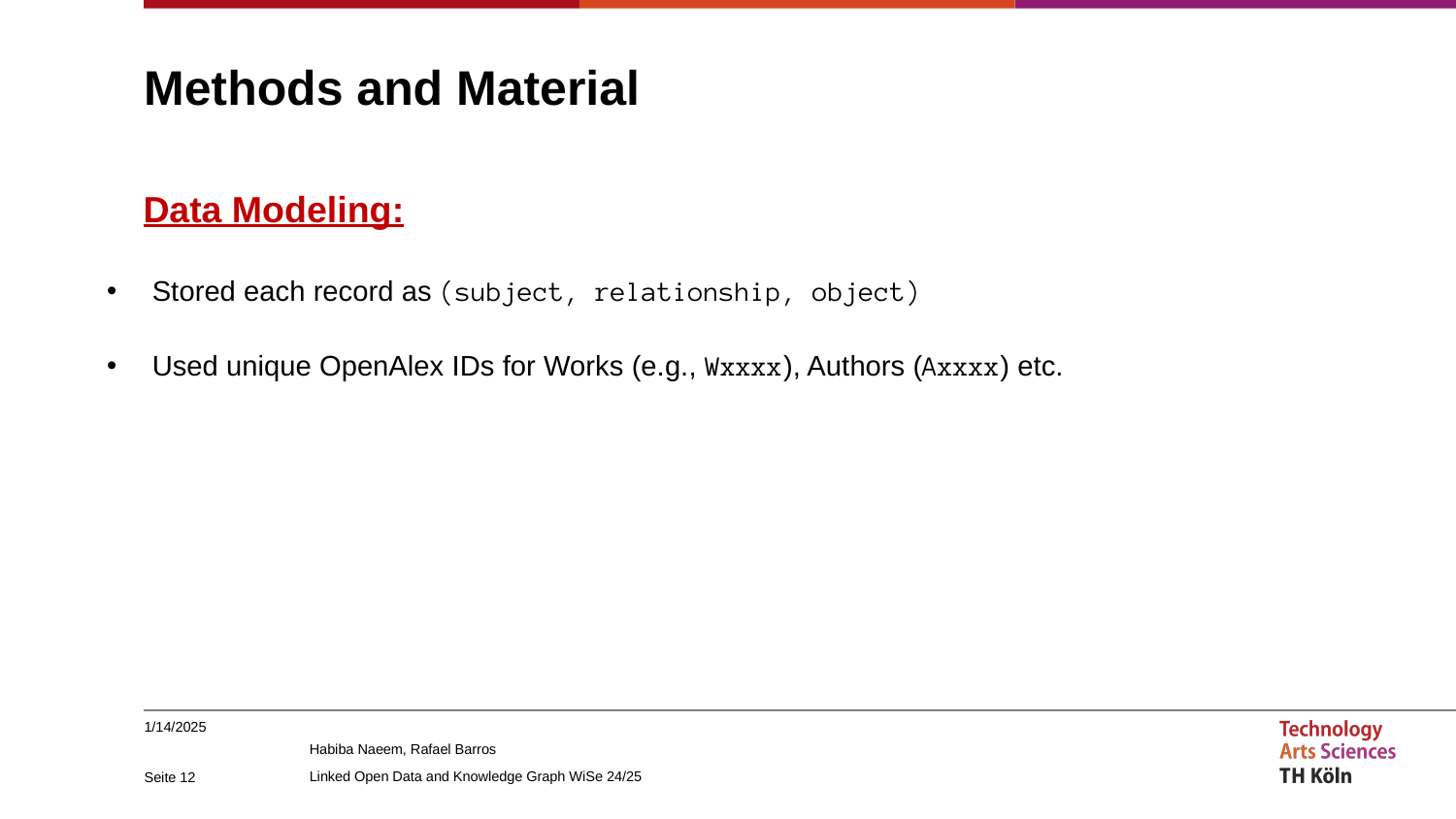

# Methods and Material
Data Modeling:

Stored each record as (subject, relationship, object)

Used unique OpenAlex IDs for Works (e.g., Wxxxx), Authors (Axxxx) etc.

1/14/2025
Seite 12